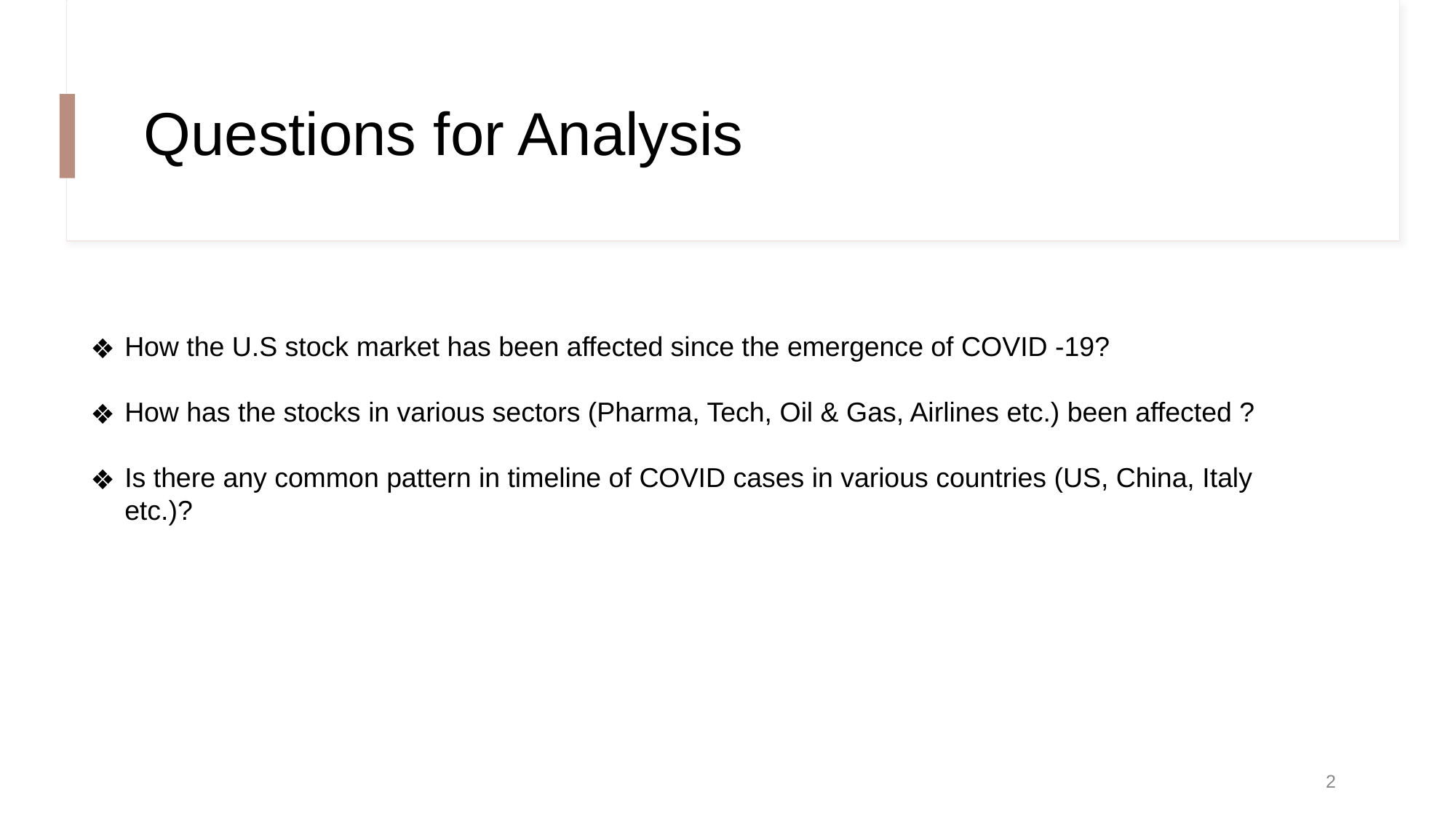

# Questions for Analysis

How the U.S stock market has been affected since the emergence of COVID -19?

How has the stocks in various sectors (Pharma, Tech, Oil & Gas, Airlines etc.) been affected ?

Is there any common pattern in timeline of COVID cases in various countries (US, China, Italy etc.)?

2